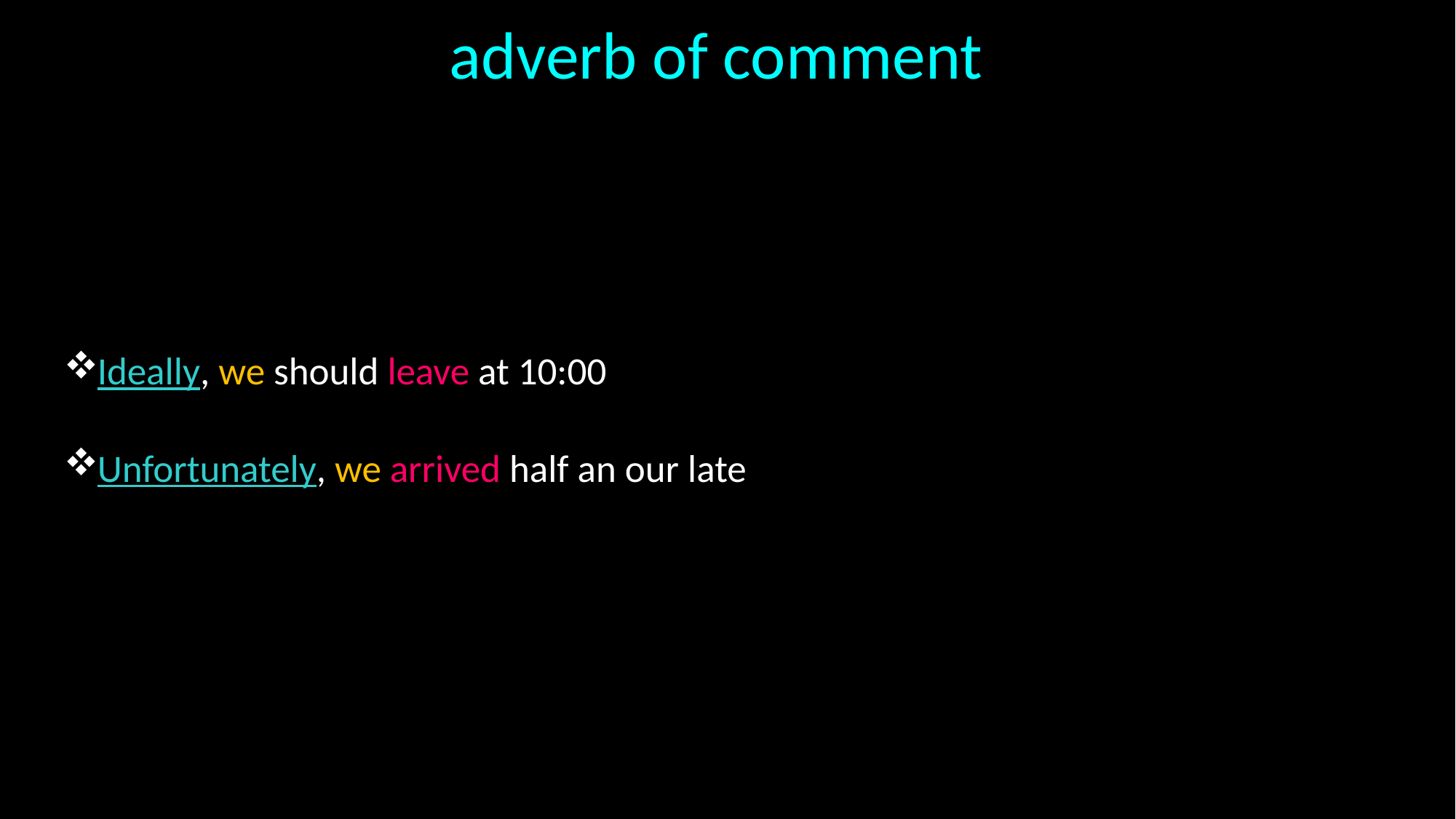

adverb of comment
Ideally, we should leave at 10:00
Unfortunately, we arrived half an our late